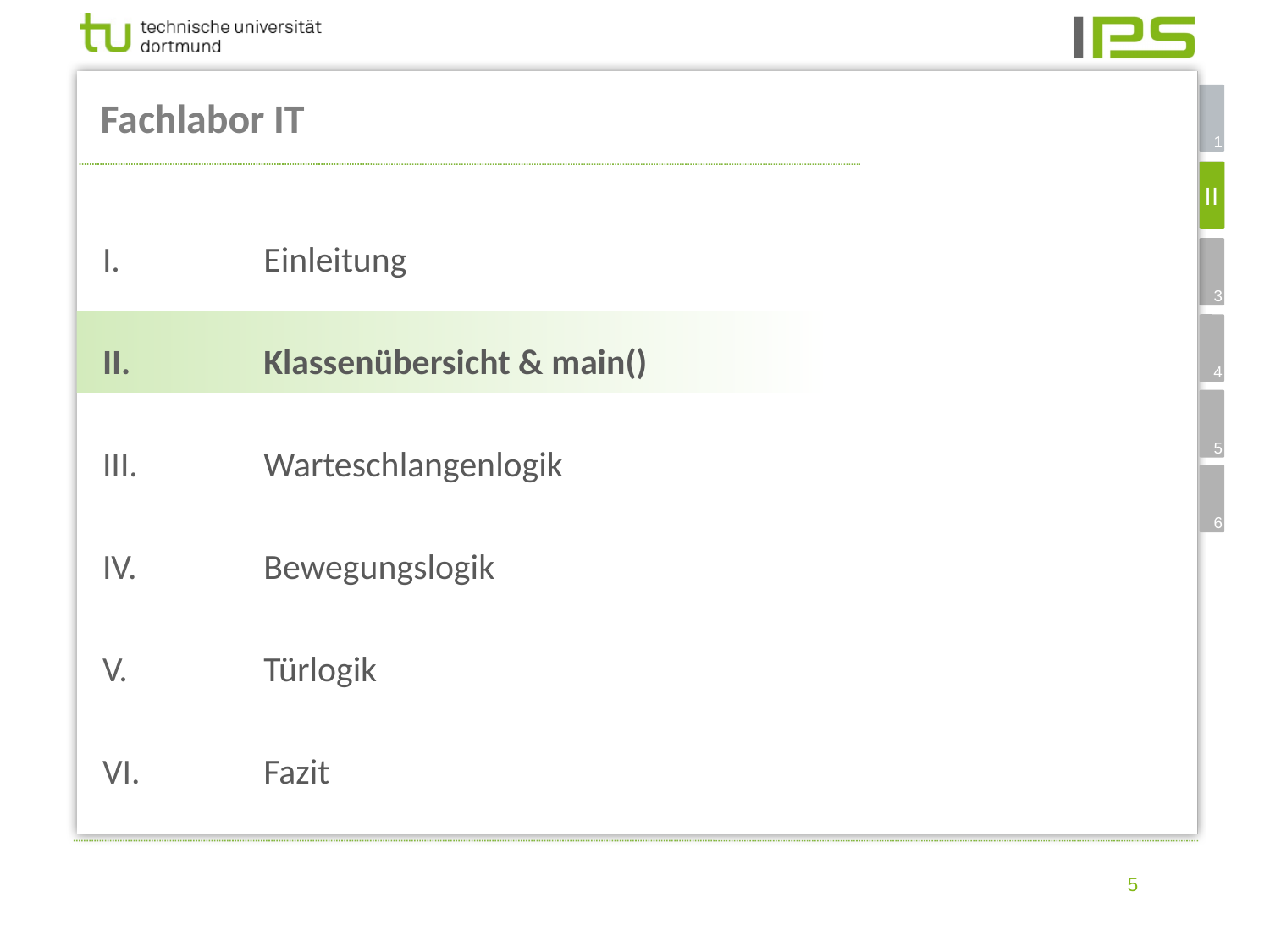

# Fachlabor IT

II
Einleitung
Klassenübersicht & main()
Warteschlangenlogik
Bewegungslogik
Türlogik
Fazit

5